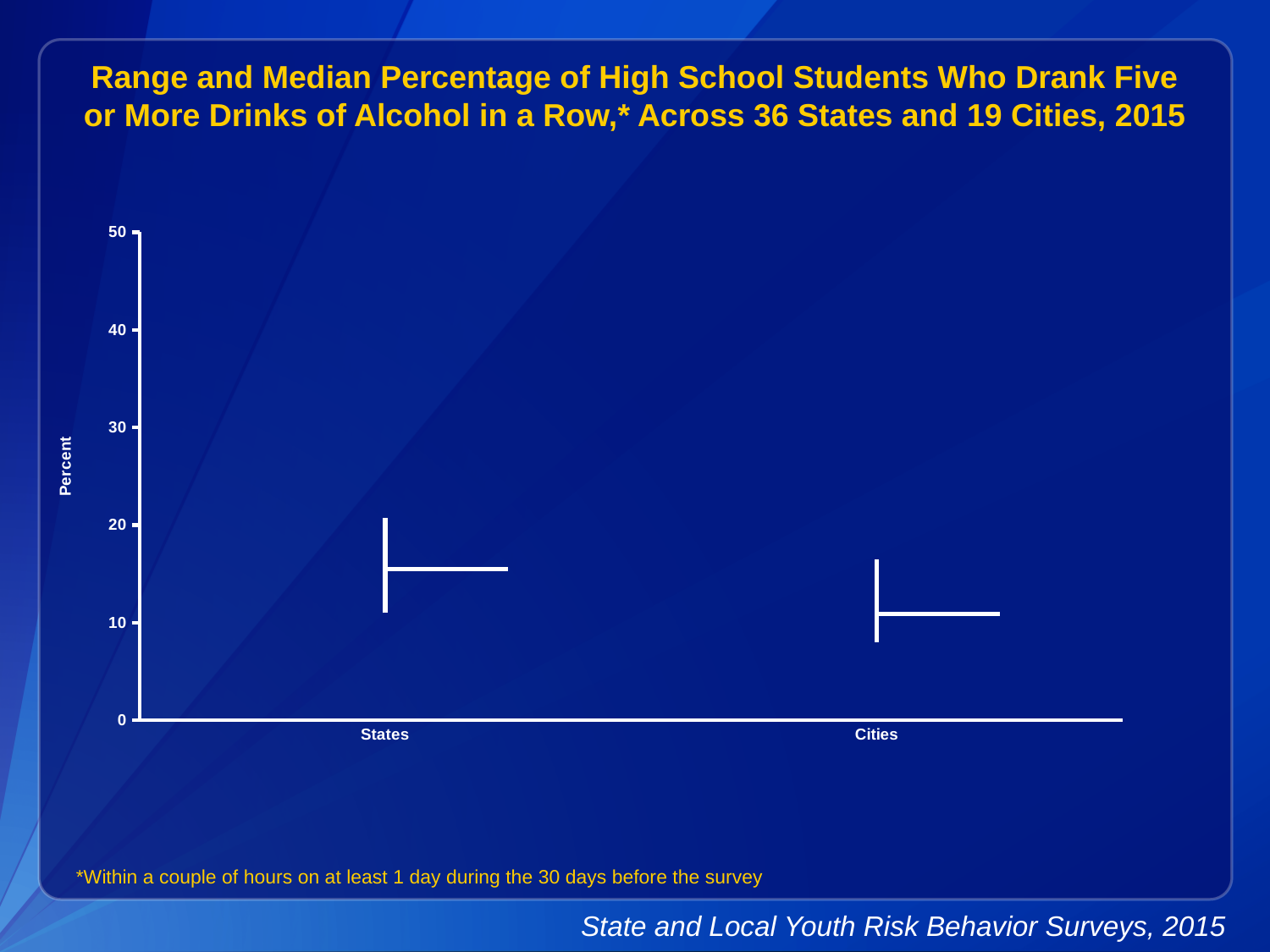

Range and Median Percentage of High School Students Who Drank Five or More Drinks of Alcohol in a Row,* Across 36 States and 19 Cities, 2015

[unsupported chart]

*Within a couple of hours on at least 1 day during the 30 days before the survey
State and Local Youth Risk Behavior Surveys, 2015